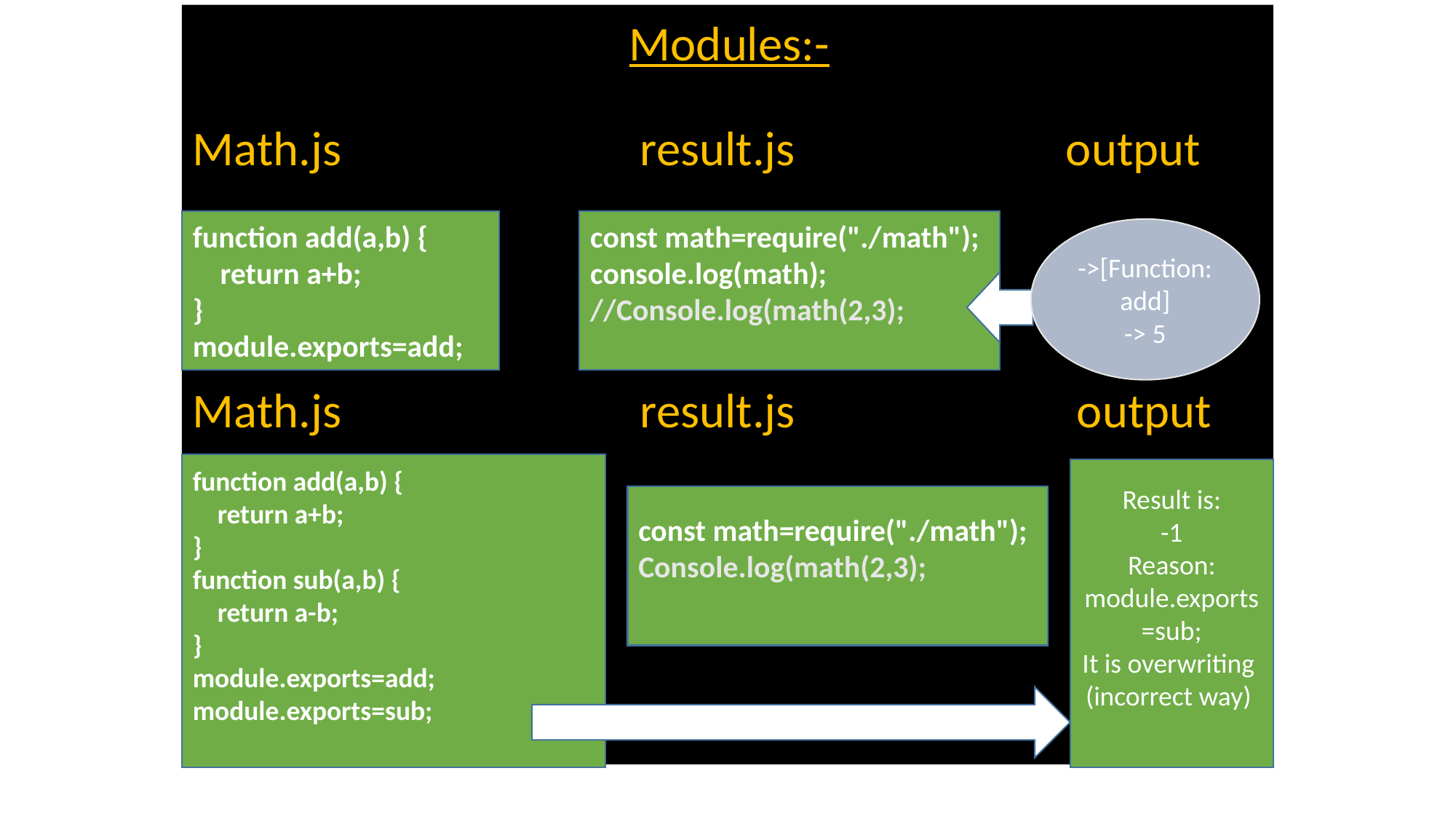

# Modules:- Math.js			 result.js		      	output Math.js			 result.js			 output
const math=require("./math");
console.log(math);
//Console.log(math(2,3);
function add(a,b) {
    return a+b;
}
module.exports=add;
->[Function: add]
-> 5

function add(a,b) {
    return a+b;
}
function sub(a,b) {
    return a-b;
}
module.exports=add;
module.exports=sub;

Result is:
-1
Reason:
module.exports=sub;
It is overwriting
(incorrect way)

const math=require("./math");
Console.log(math(2,3);